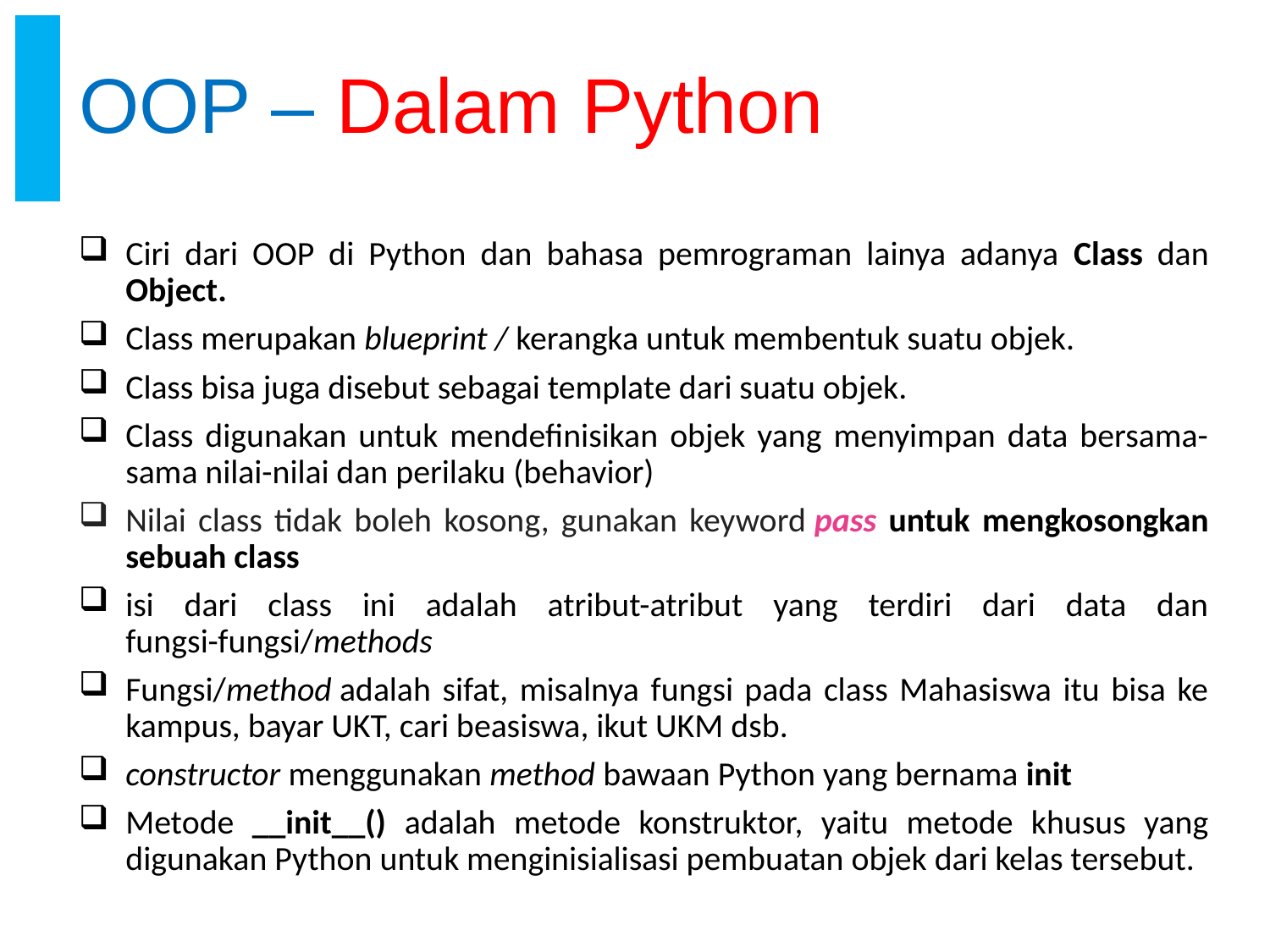

# OOP – Dalam Python
Ciri dari OOP di Python dan bahasa pemrograman lainya adanya Class dan Object.
Class merupakan blueprint / kerangka untuk membentuk suatu objek.
Class bisa juga disebut sebagai template dari suatu objek.
Class digunakan untuk mendefinisikan objek yang menyimpan data bersama-sama nilai-nilai dan perilaku (behavior)
Nilai class tidak boleh kosong, gunakan keyword pass untuk mengkosongkan sebuah class
isi dari class ini adalah atribut-atribut yang terdiri dari data dan fungsi-fungsi/methods
Fungsi/method adalah sifat, misalnya fungsi pada class Mahasiswa itu bisa ke kampus, bayar UKT, cari beasiswa, ikut UKM dsb.
constructor menggunakan method bawaan Python yang bernama init
Metode __init__() adalah metode konstruktor, yaitu metode khusus yang digunakan Python untuk menginisialisasi pembuatan objek dari kelas tersebut.